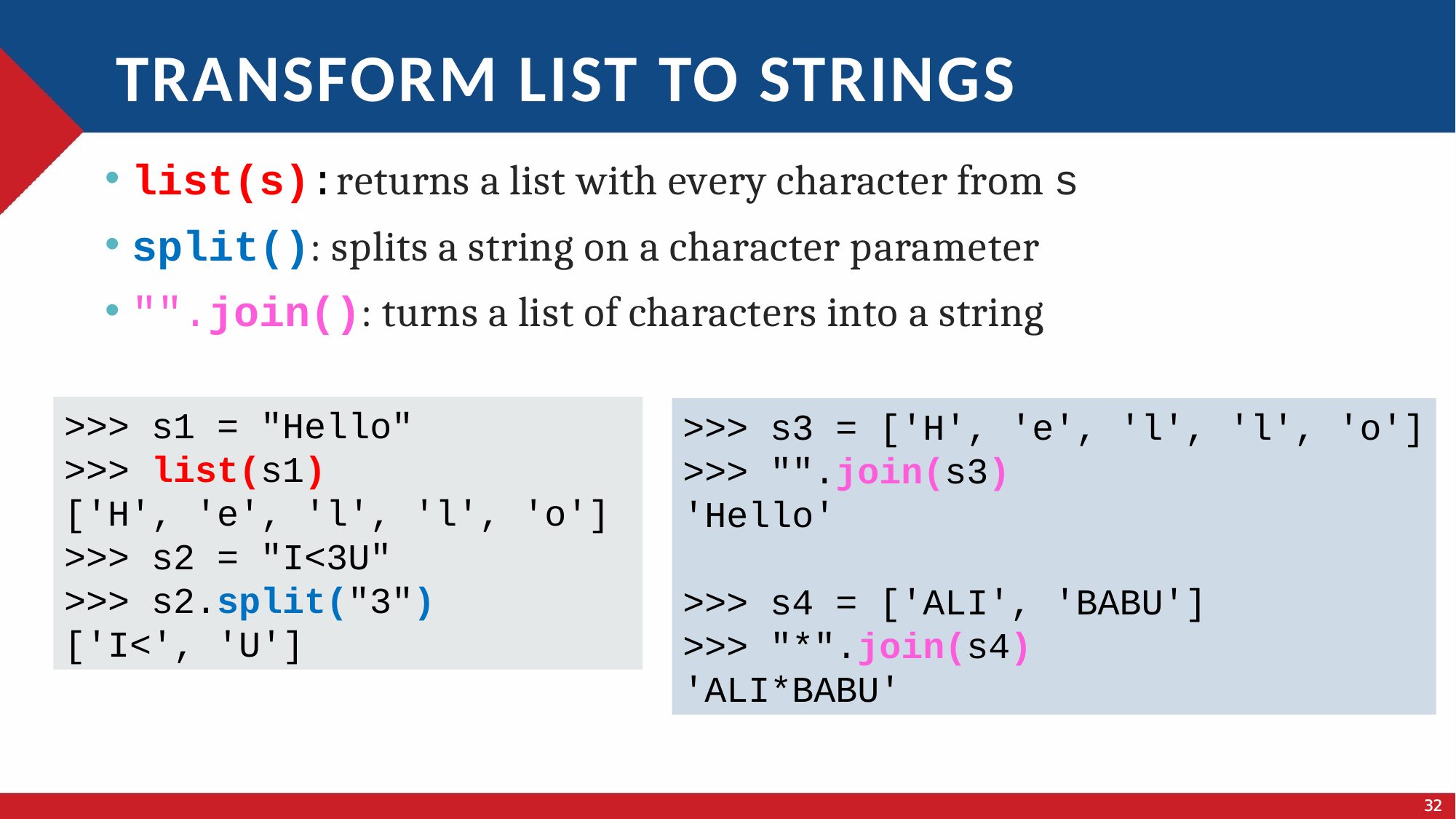

# transform list to strings
list(s):returns a list with every character from s
split(): splits a string on a character parameter
"".join(): turns a list of characters into a string

>>> s1 = "Hello"
>>> list(s1)
['H', 'e', 'l', 'l', 'o']
>>> s2 = "I<3U"
>>> s2.split("3")
['I<', 'U']
>>> s3 = ['H', 'e', 'l', 'l', 'o']
>>> "".join(s3)
'Hello'

>>> s4 = ['ALI', 'BABU']
>>> "*".join(s4)
'ALI*BABU'
32